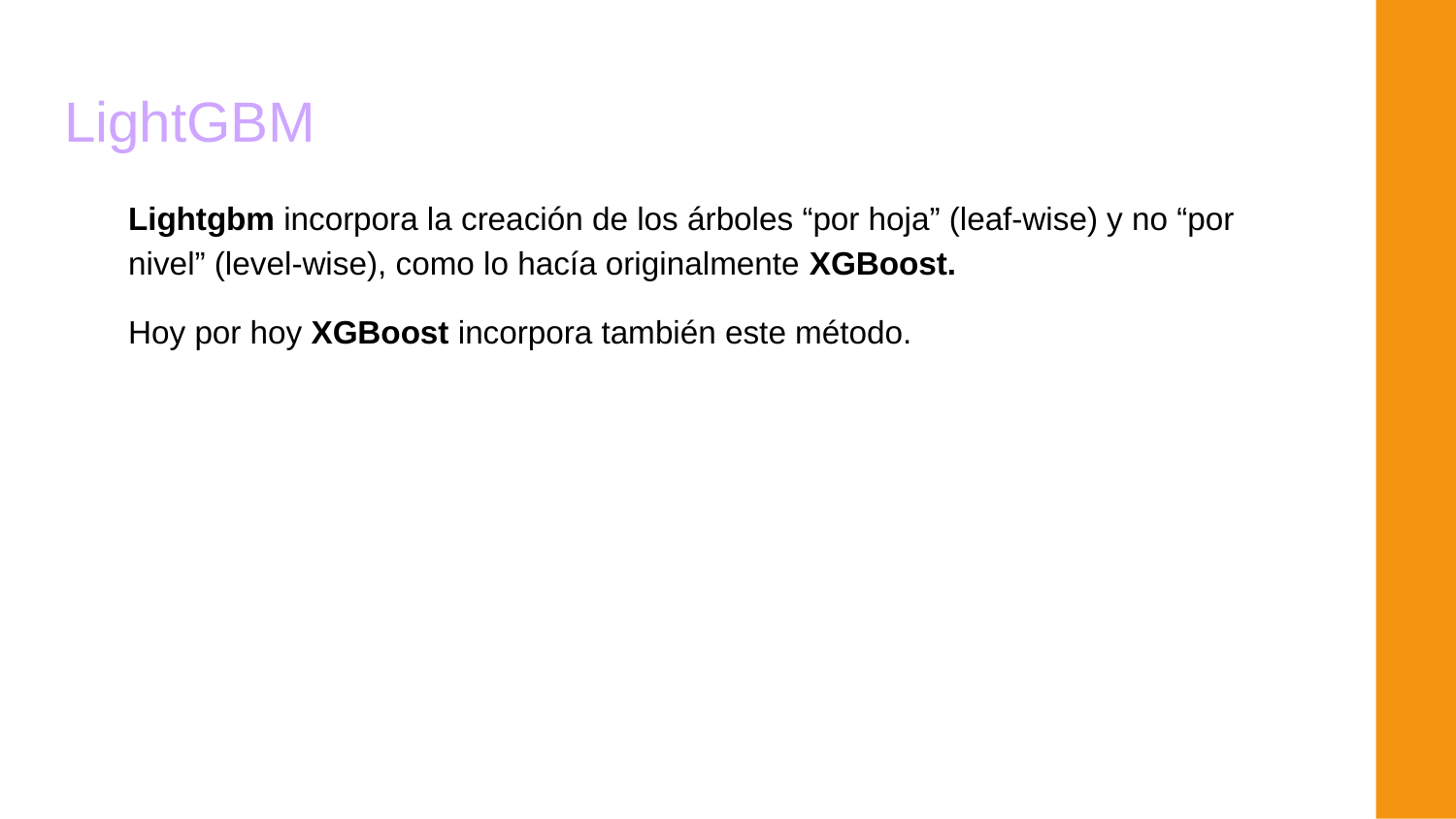

# LightGBM
Lightgbm incorpora la creación de los árboles “por hoja” (leaf-wise) y no “por nivel” (level-wise), como lo hacía originalmente XGBoost.
Hoy por hoy XGBoost incorpora también este método.